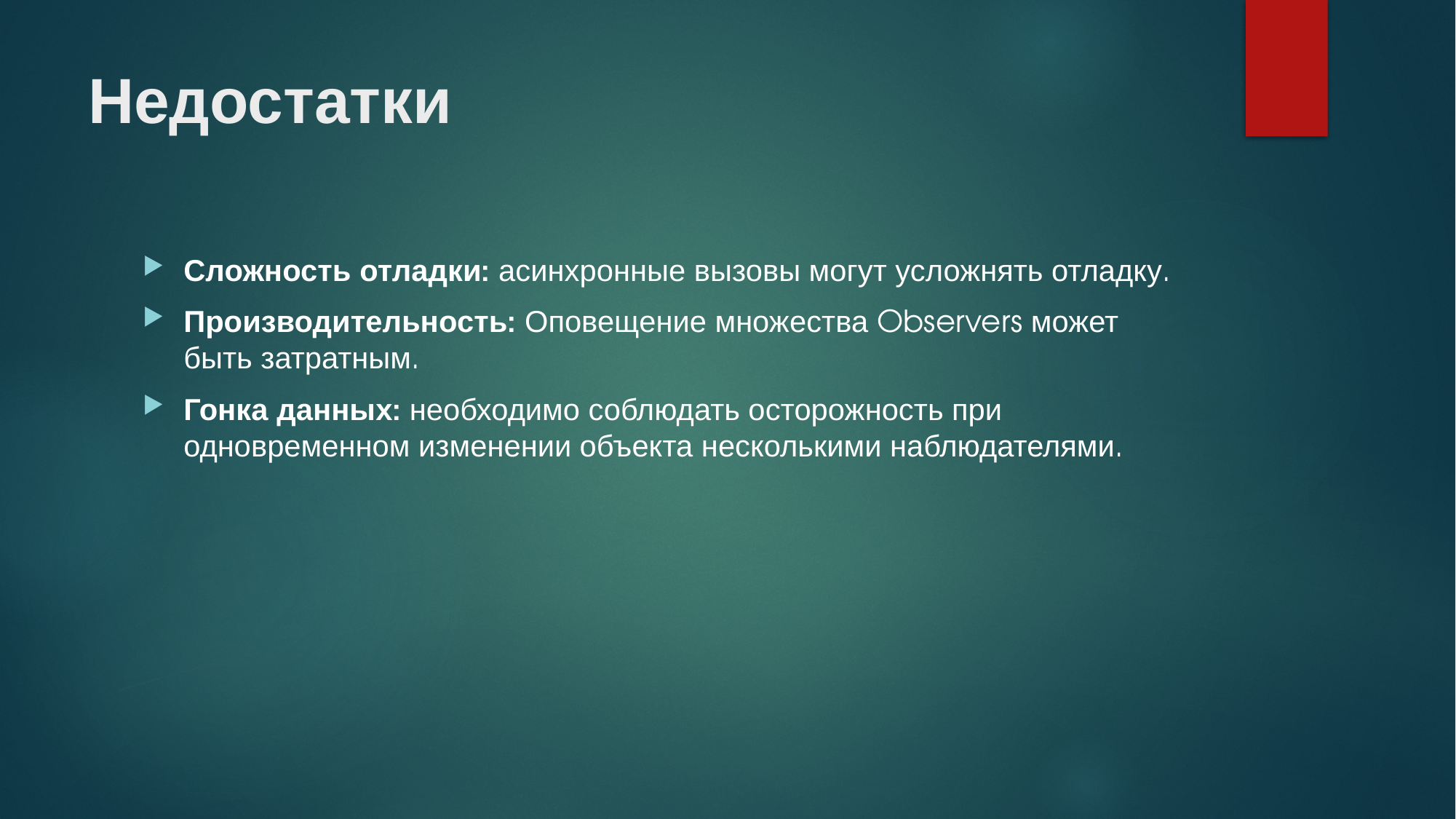

# Недостатки
Сложность отладки: асинхронные вызовы могут усложнять отладку.
Производительность: Оповещение множества Observers может быть затратным.
Гонка данных: необходимо соблюдать осторожность при одновременном изменении объекта несколькими наблюдателями.